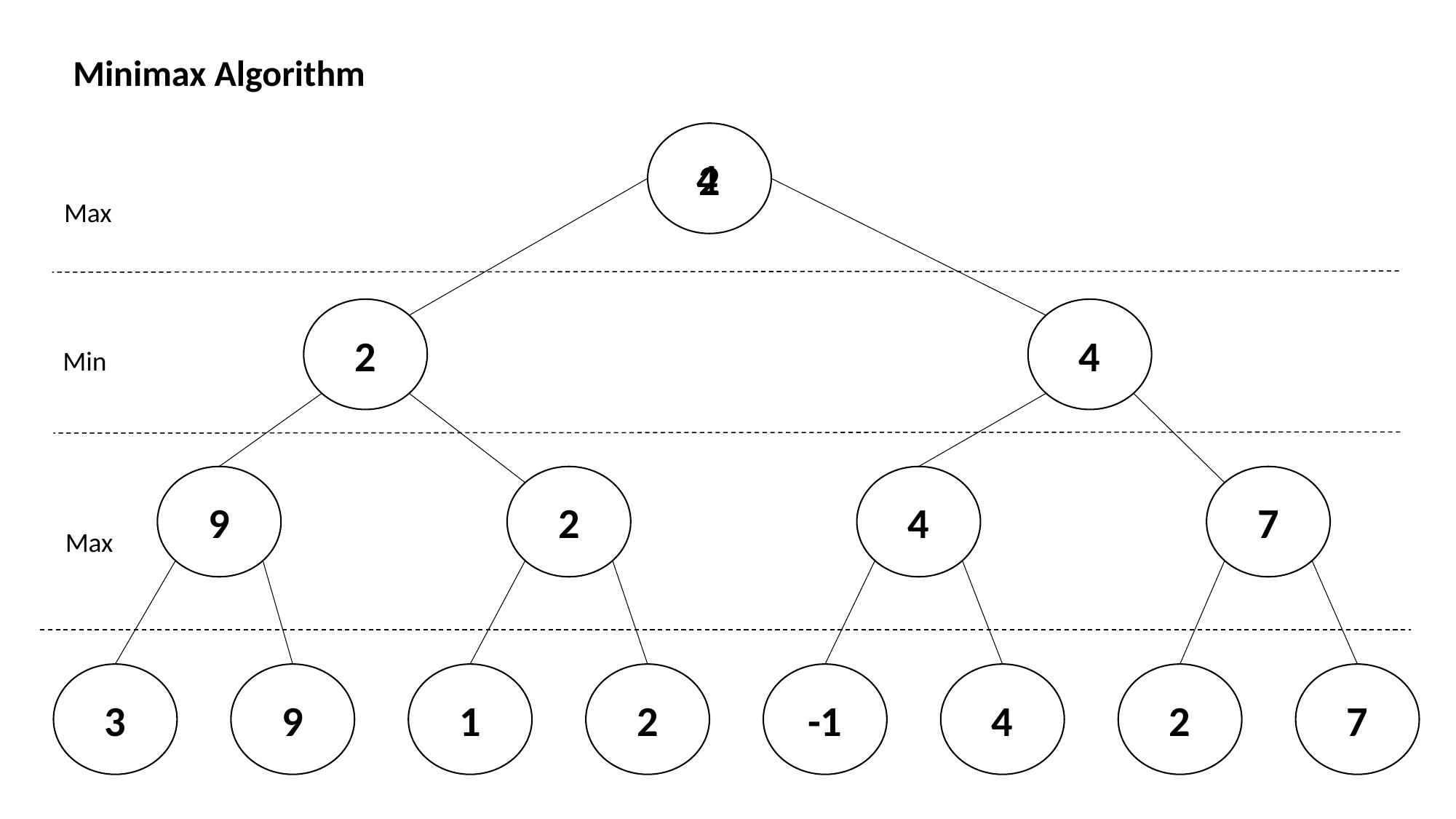

Minimax Algorithm
2
4
Max
4
2
Min
9
4
7
2
Max
7
1
2
-1
4
2
9
3